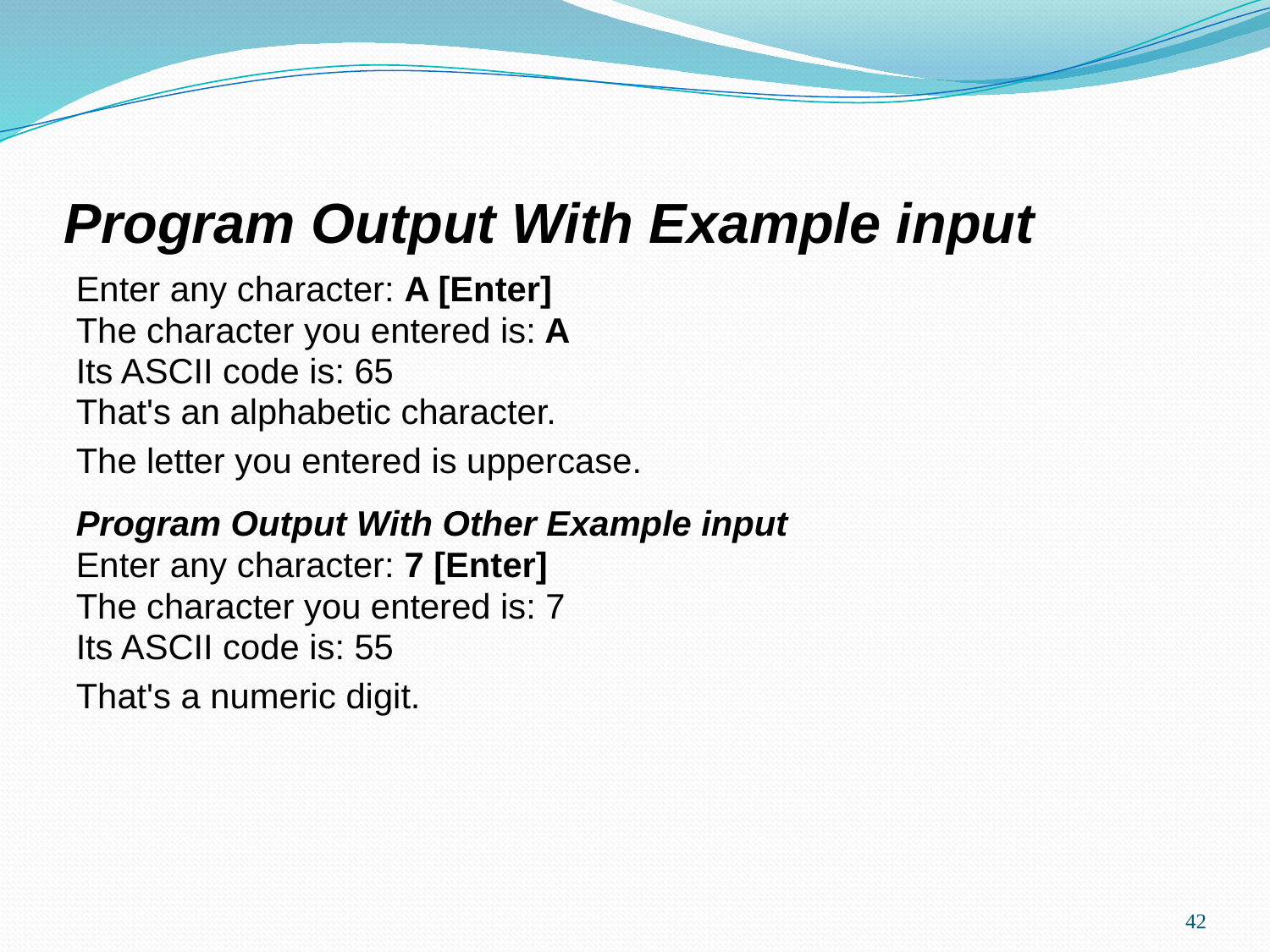

# Program Output With Example input
Enter any character: A [Enter]
The character you entered is: A
Its ASCII code is: 65
That's an alphabetic character.
The letter you entered is uppercase.
Program Output With Other Example input
Enter any character: 7 [Enter]
The character you entered is: 7
Its ASCII code is: 55
That's a numeric digit.

42